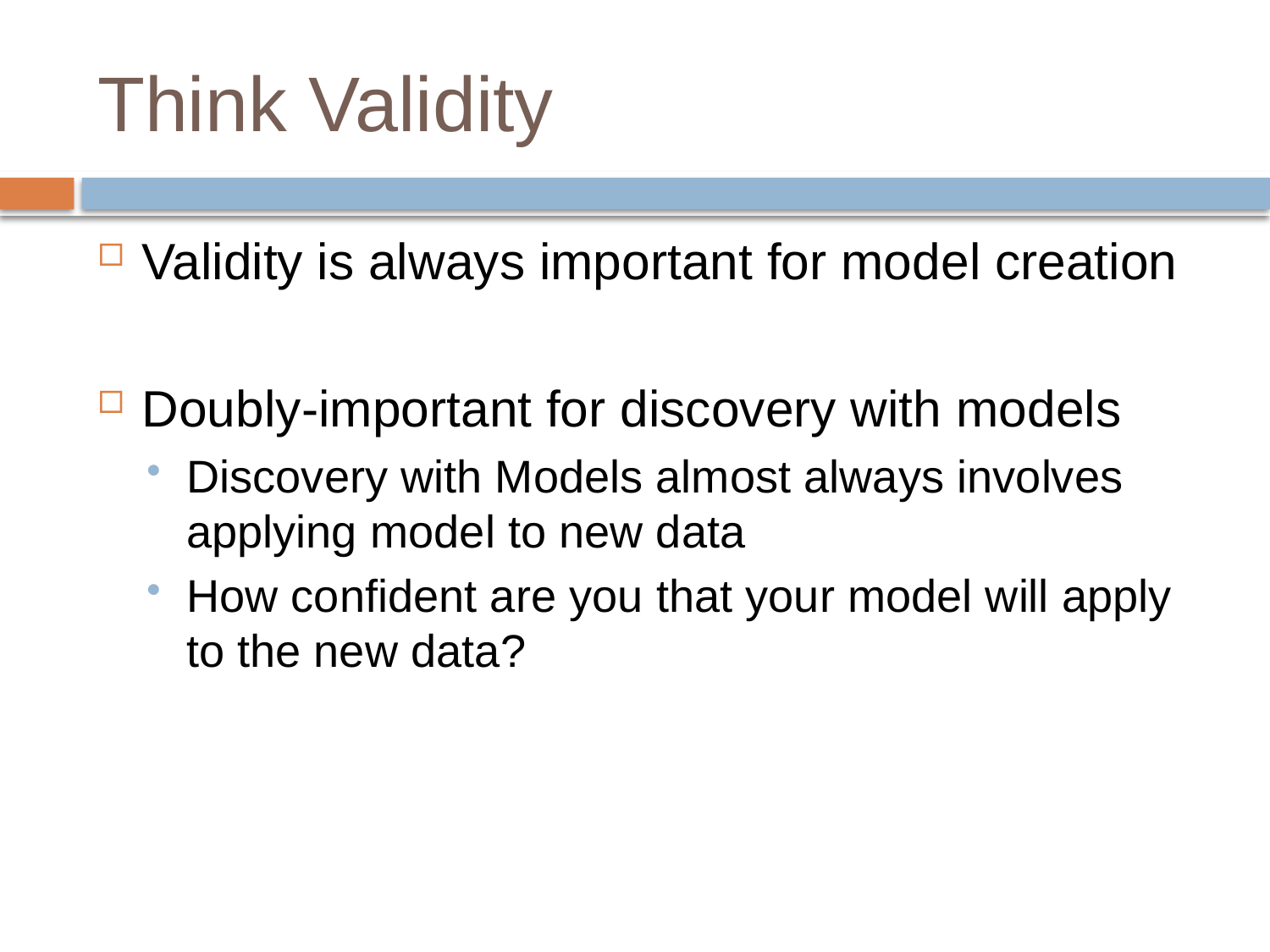

# Think Validity
Validity is always important for model creation

Doubly-important for discovery with models
Discovery with Models almost always involves applying model to new data
How confident are you that your model will apply to the new data?